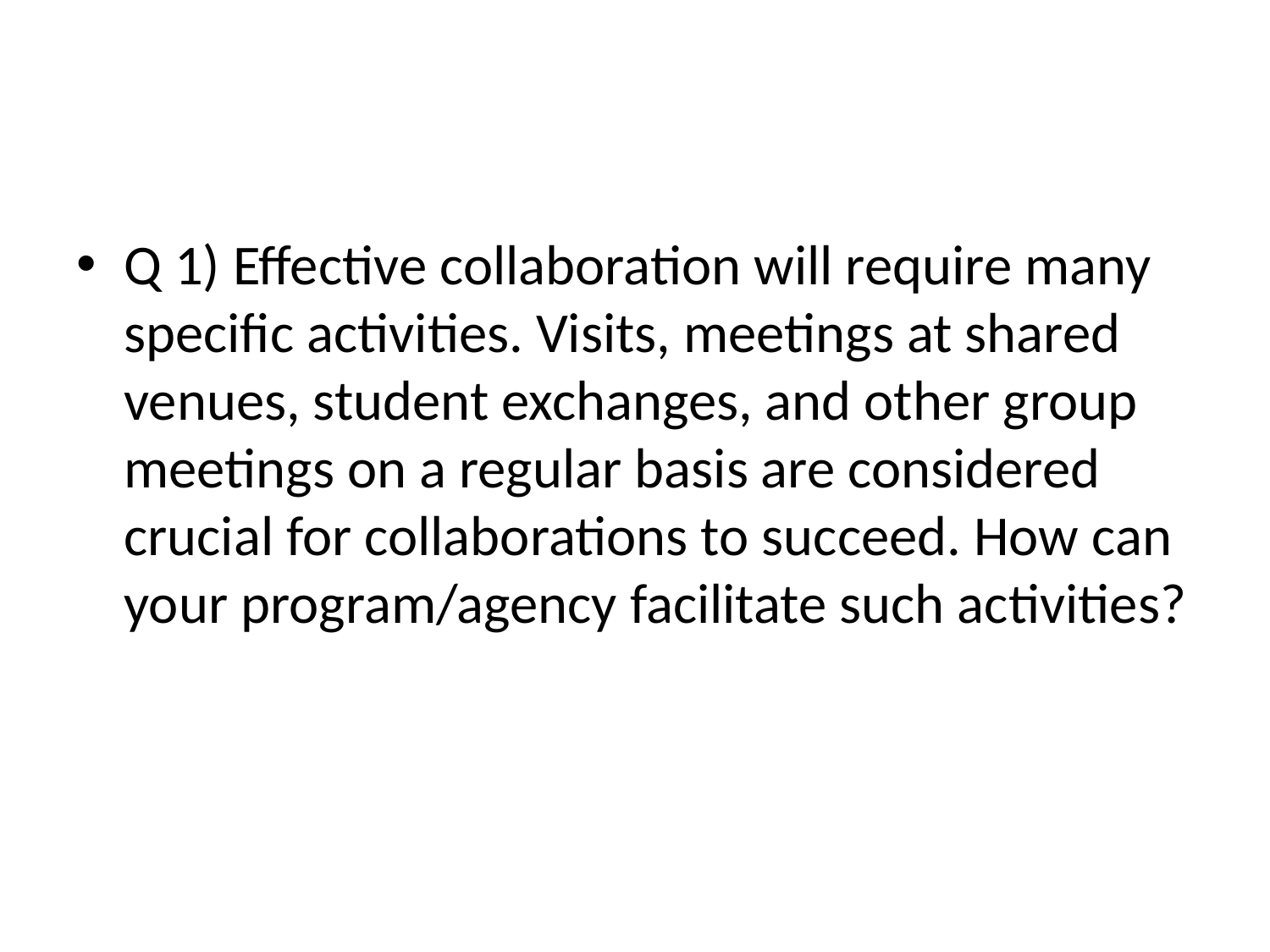

#
Q 1) Effective collaboration will require many specific activities. Visits, meetings at shared venues, student exchanges, and other group meetings on a regular basis are considered crucial for collaborations to succeed. How can your program/agency facilitate such activities?